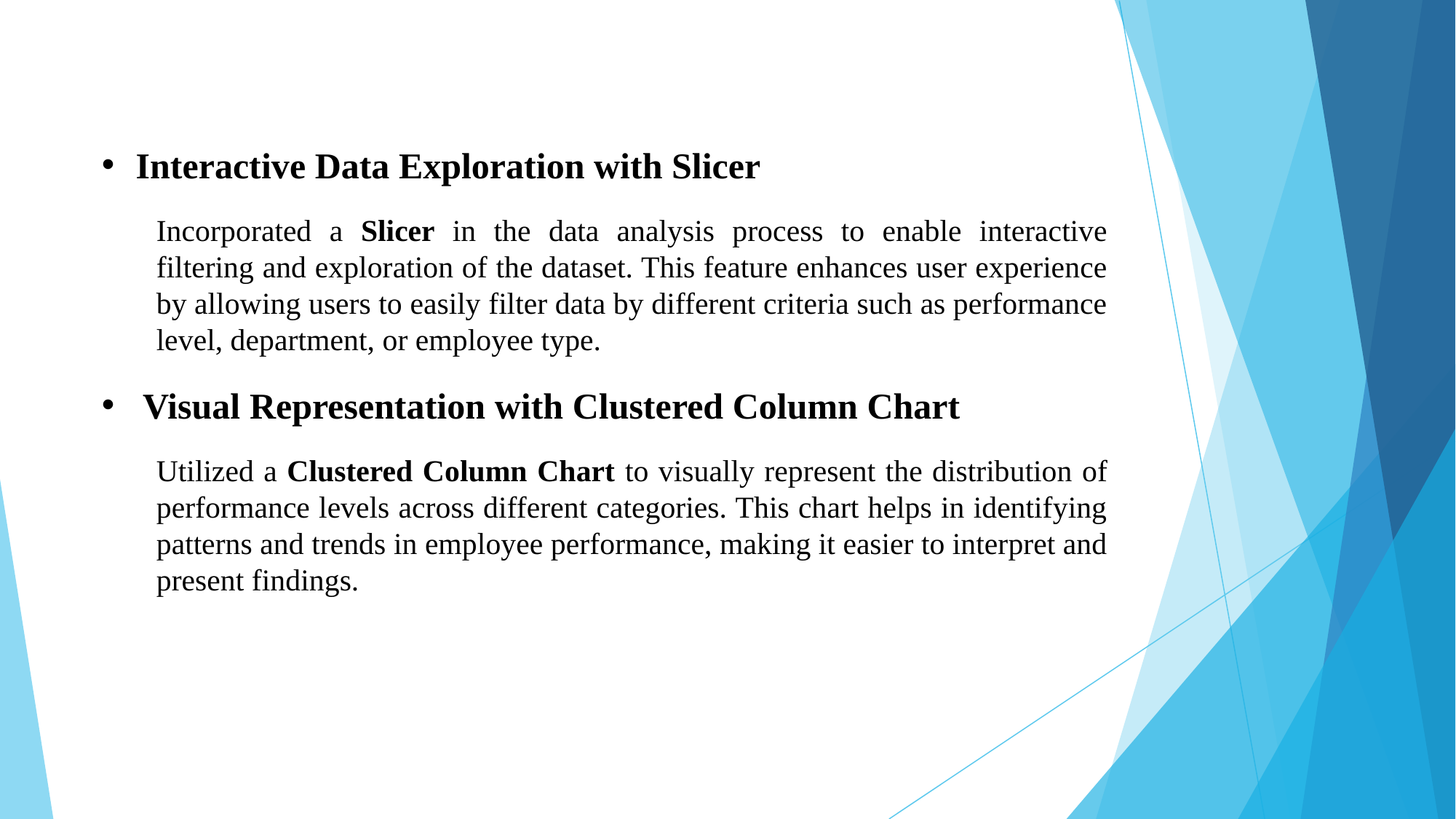

Interactive Data Exploration with Slicer

Incorporated a Slicer in the data analysis process to enable interactive filtering and exploration of the dataset. This feature enhances user experience by allowing users to easily filter data by different criteria such as performance level, department, or employee type.

Visual Representation with Clustered Column Chart

Utilized a Clustered Column Chart to visually represent the distribution of performance levels across different categories. This chart helps in identifying patterns and trends in employee performance, making it easier to interpret and present findings.